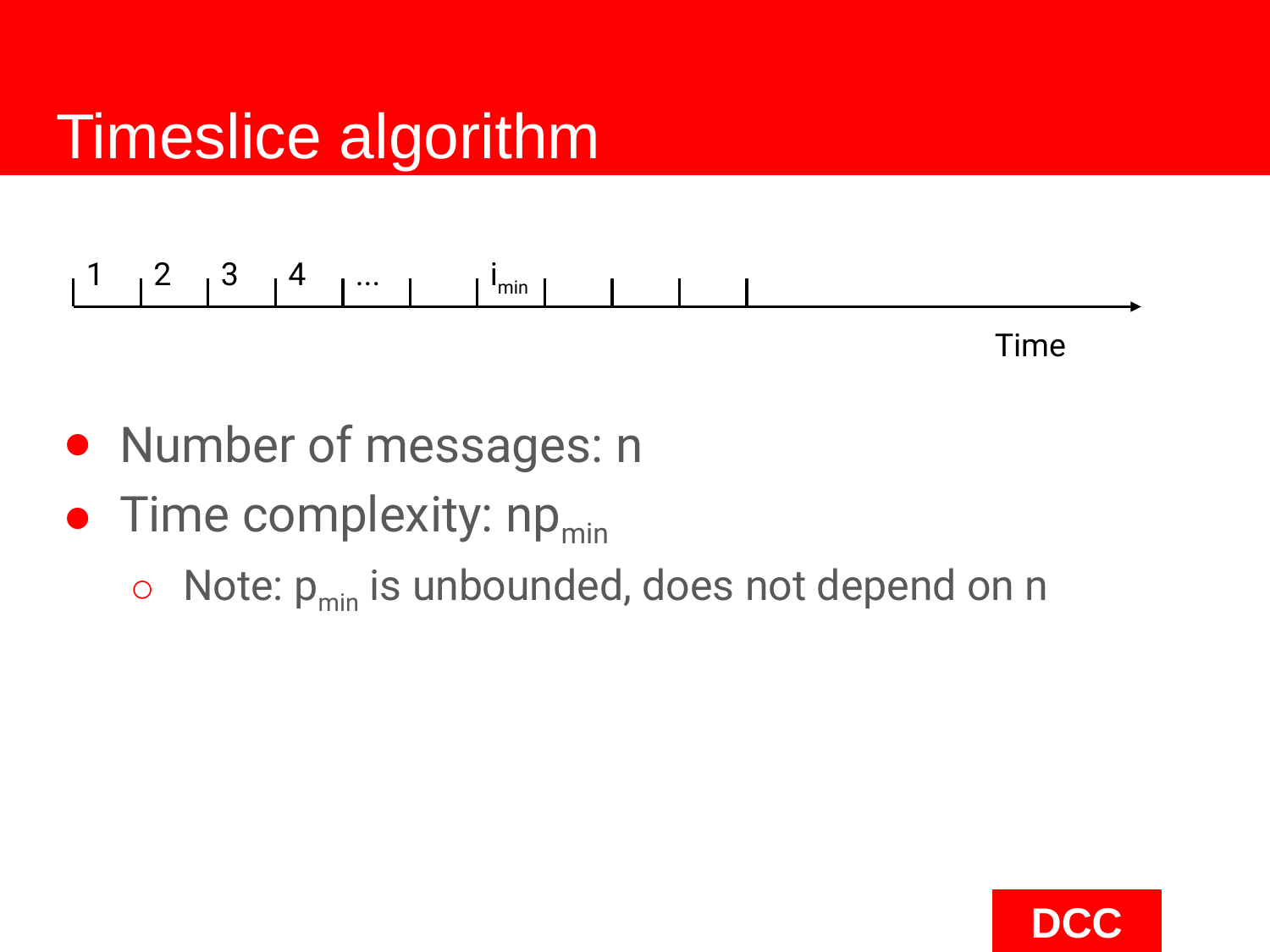

# Timeslice algorithm
1
2
3
4
...
imin
Time
Number of messages: n
Time complexity: npmin
Note: pmin is unbounded, does not depend on n
24